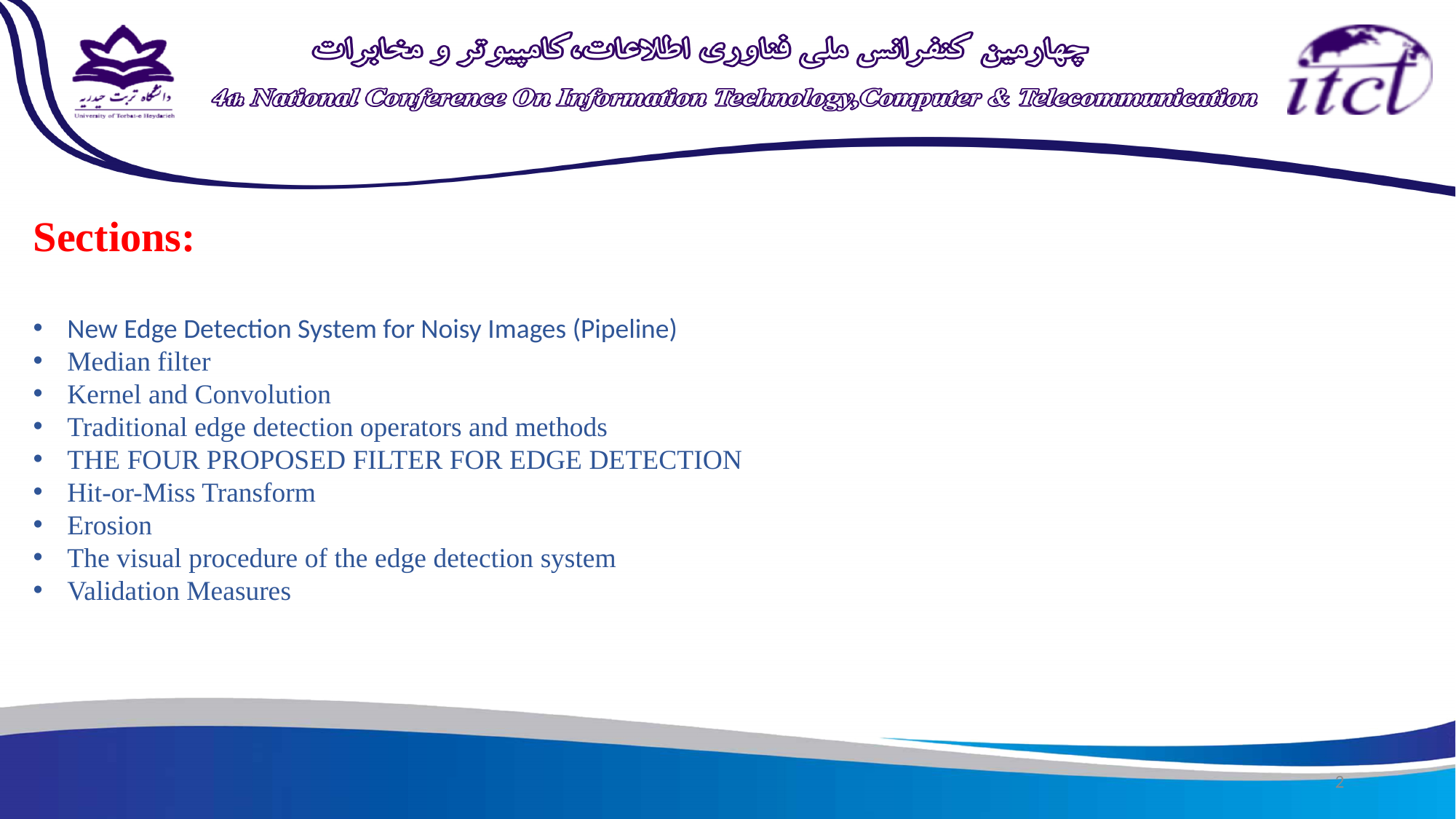

Sections:

New Edge Detection System for Noisy Images (Pipeline)
Median filter
Kernel and Convolution
Traditional edge detection operators and methods
the four proposed filter for edge detection
Hit-or-Miss Transform
Erosion
The visual procedure of the edge detection system
Validation Measures

2